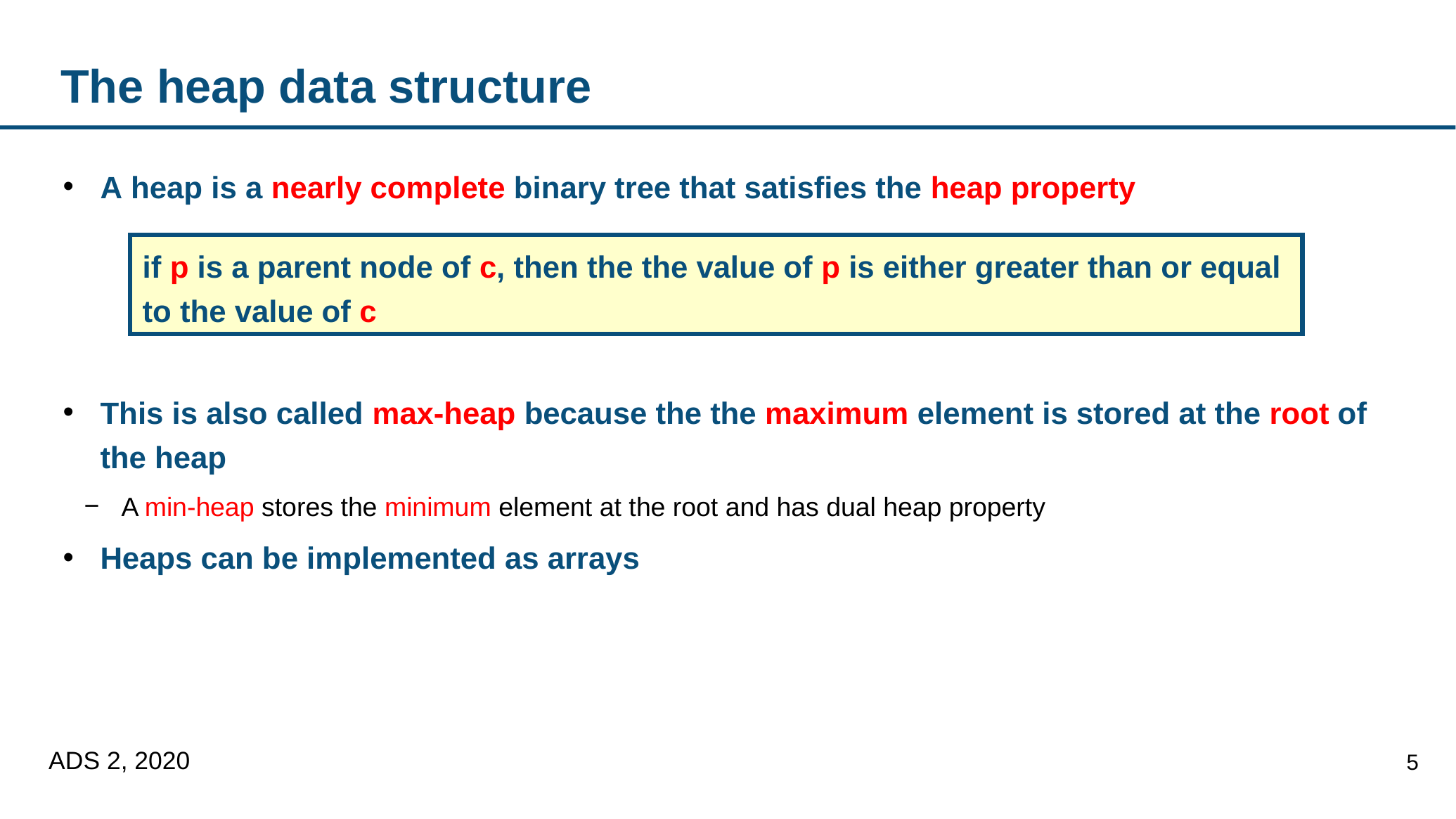

# The heap data structure
A heap is a nearly complete binary tree that satisfies the heap property

This is also called max-heap because the the maximum element is stored at the root of the heap
A min-heap stores the minimum element at the root and has dual heap property
Heaps can be implemented as arrays
if p is a parent node of c, then the the value of p is either greater than or equal to the value of c
ADS 2, 2020
5